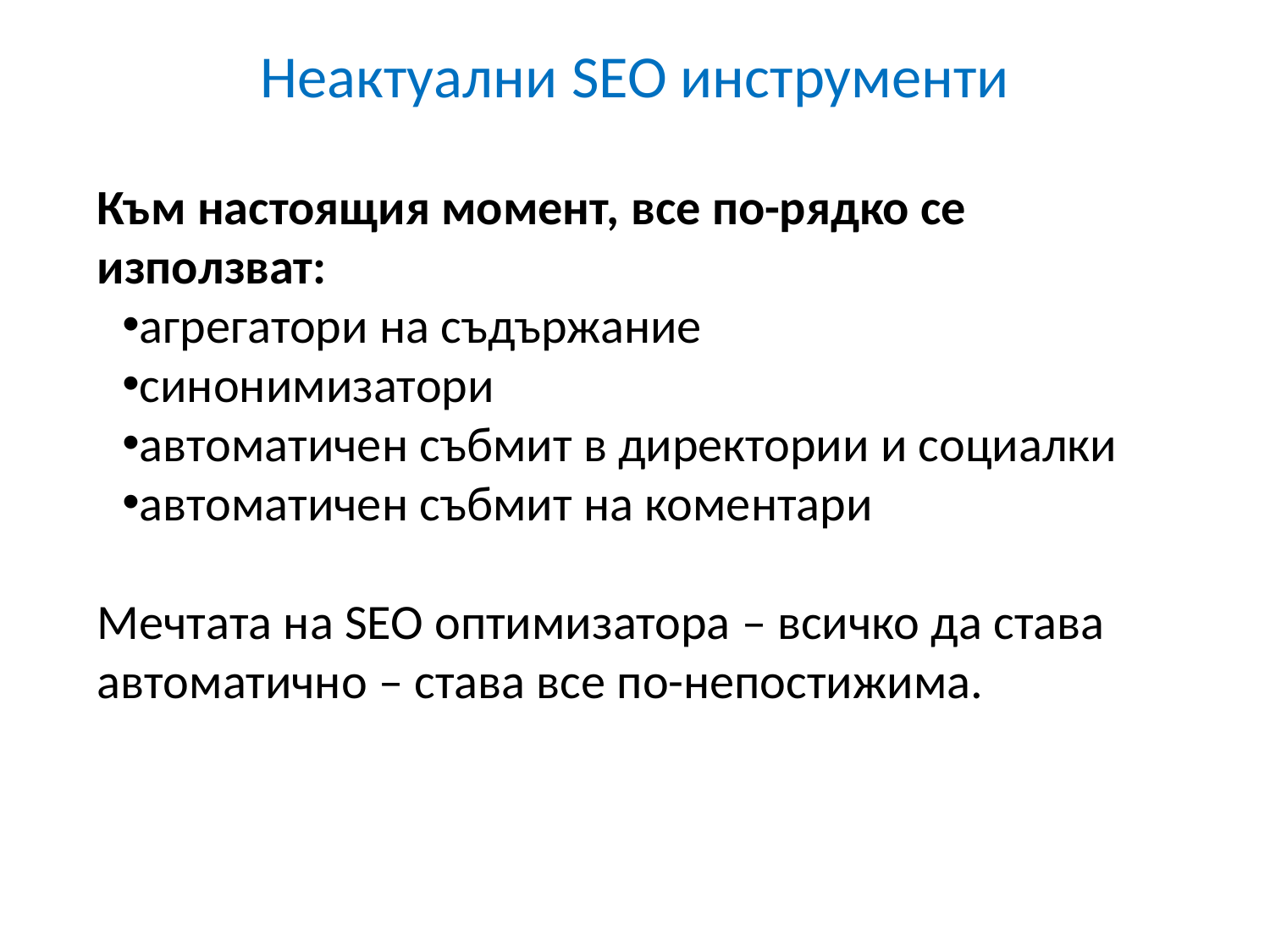

Неактуални SEO инструменти
Към настоящия момент, все по-рядко се използват:
агрегатори на съдържание
синонимизатори
автоматичен събмит в директории и социалки
автоматичен събмит на коментари

Мечтата на SEO оптимизатора – всичко да става автоматично – става все по-непостижима.